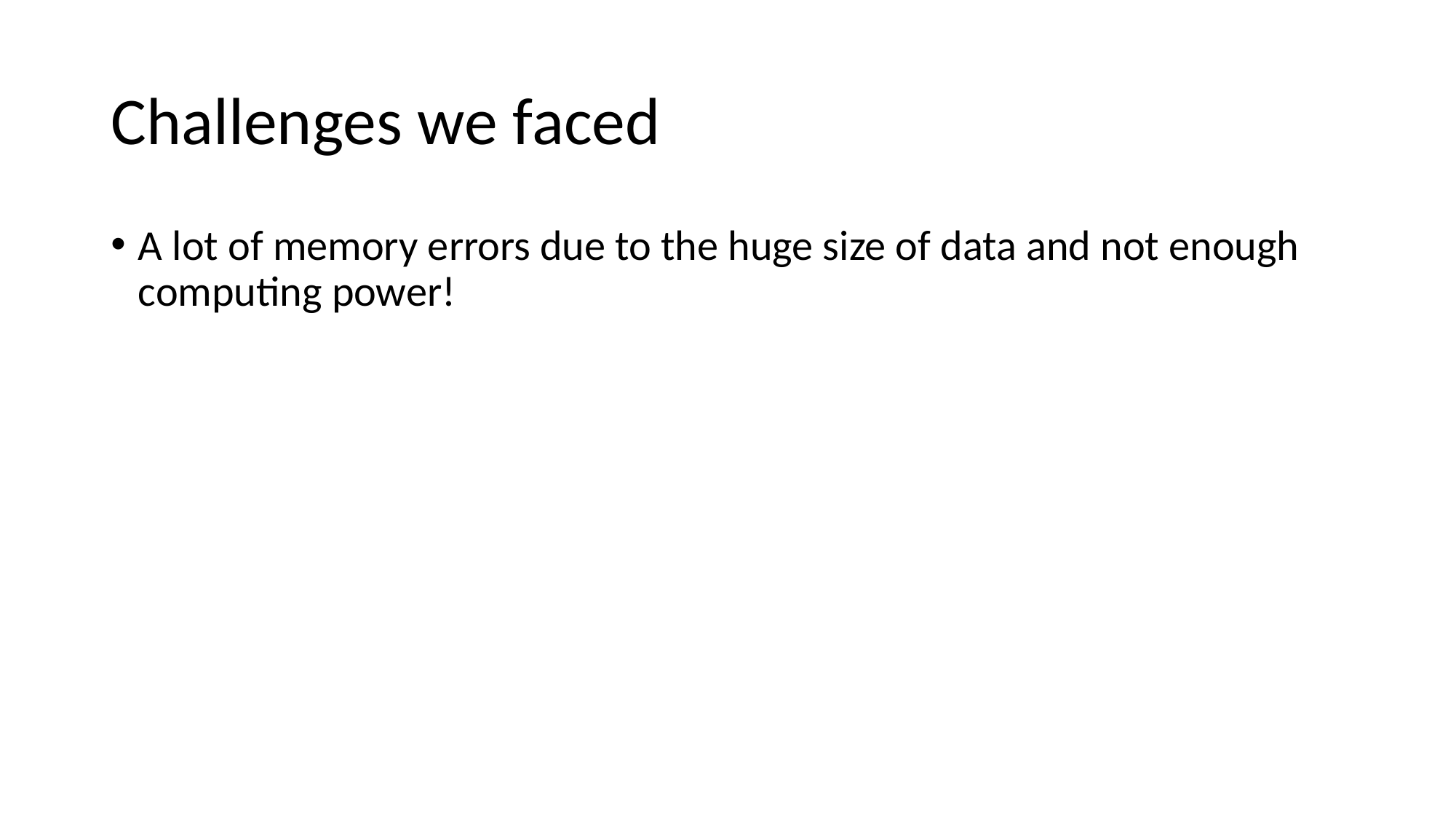

# Challenges we faced
A lot of memory errors due to the huge size of data and not enough computing power!